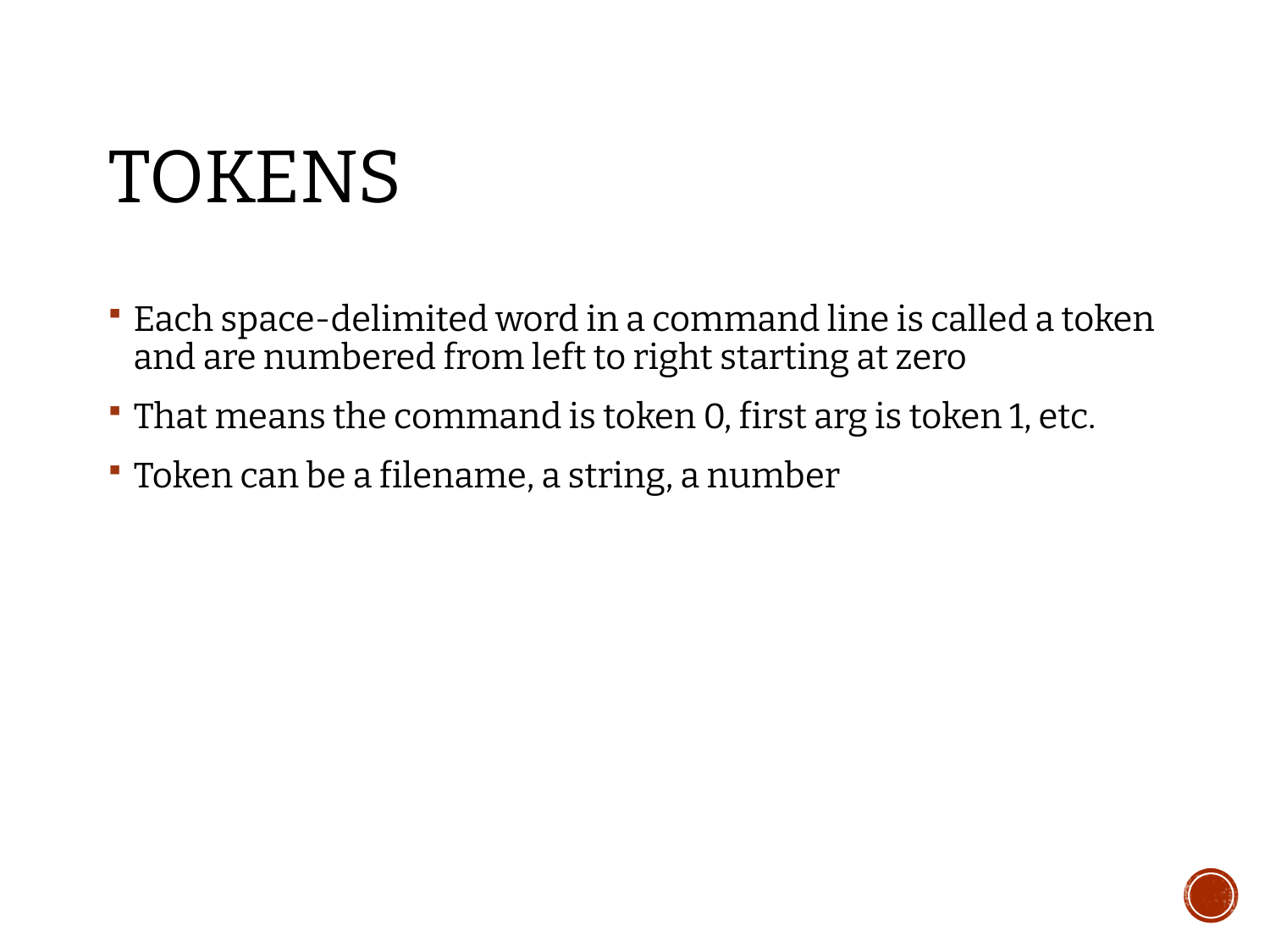

# Tokens
Each space-delimited word in a command line is called a token and are numbered from left to right starting at zero
That means the command is token 0, first arg is token 1, etc.
Token can be a filename, a string, a number